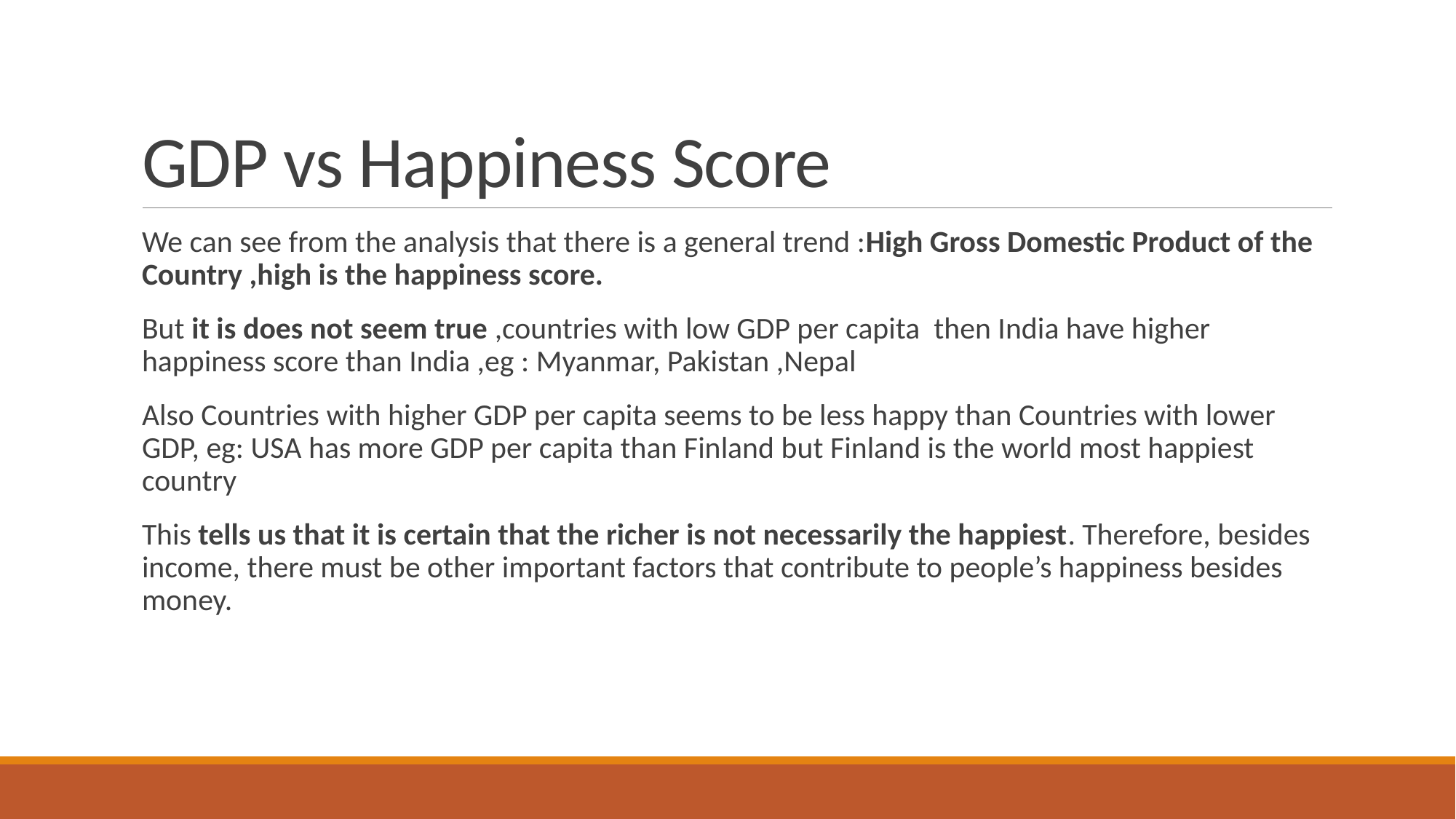

# GDP vs Happiness Score
We can see from the analysis that there is a general trend :High Gross Domestic Product of the Country ,high is the happiness score.
But it is does not seem true ,countries with low GDP per capita  then India have higher happiness score than India ,eg : Myanmar, Pakistan ,Nepal
Also Countries with higher GDP per capita seems to be less happy than Countries with lower GDP, eg: USA has more GDP per capita than Finland but Finland is the world most happiest country
This tells us that it is certain that the richer is not necessarily the happiest. Therefore, besides income, there must be other important factors that contribute to people’s happiness besides money.